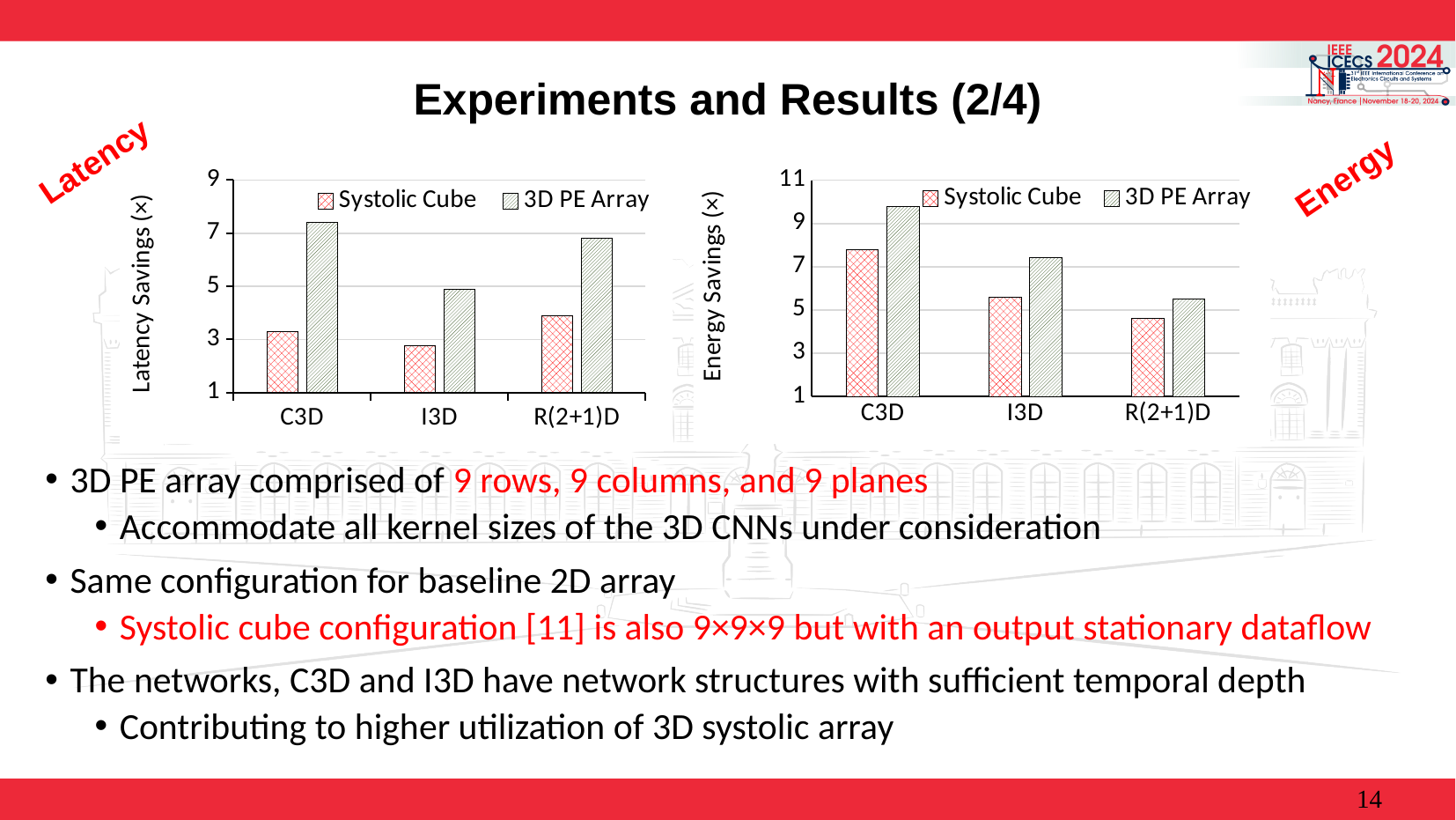

# Experiments and Results (2/4)
Latency
Energy

### Chart

| Category | Systolic Cube | 3D PE Array |
|---|---|---|
| C3D | 3.3 | 7.4 |
| I3D | 2.77 | 4.9 |
| R(2+1)D | 3.9 | 6.8 |

### Chart

| Category | Systolic Cube | 3D PE Array |
|---|---|---|
| C3D | 7.8 | 9.8 |
| I3D | 5.6 | 7.4 |
| R(2+1)D | 4.6 | 5.5 |
3D PE array comprised of 9 rows, 9 columns, and 9 planes
Accommodate all kernel sizes of the 3D CNNs under consideration
Same configuration for baseline 2D array
Systolic cube configuration [11] is also 9×9×9 but with an output stationary dataflow
The networks, C3D and I3D have network structures with sufficient temporal depth
Contributing to higher utilization of 3D systolic array
14